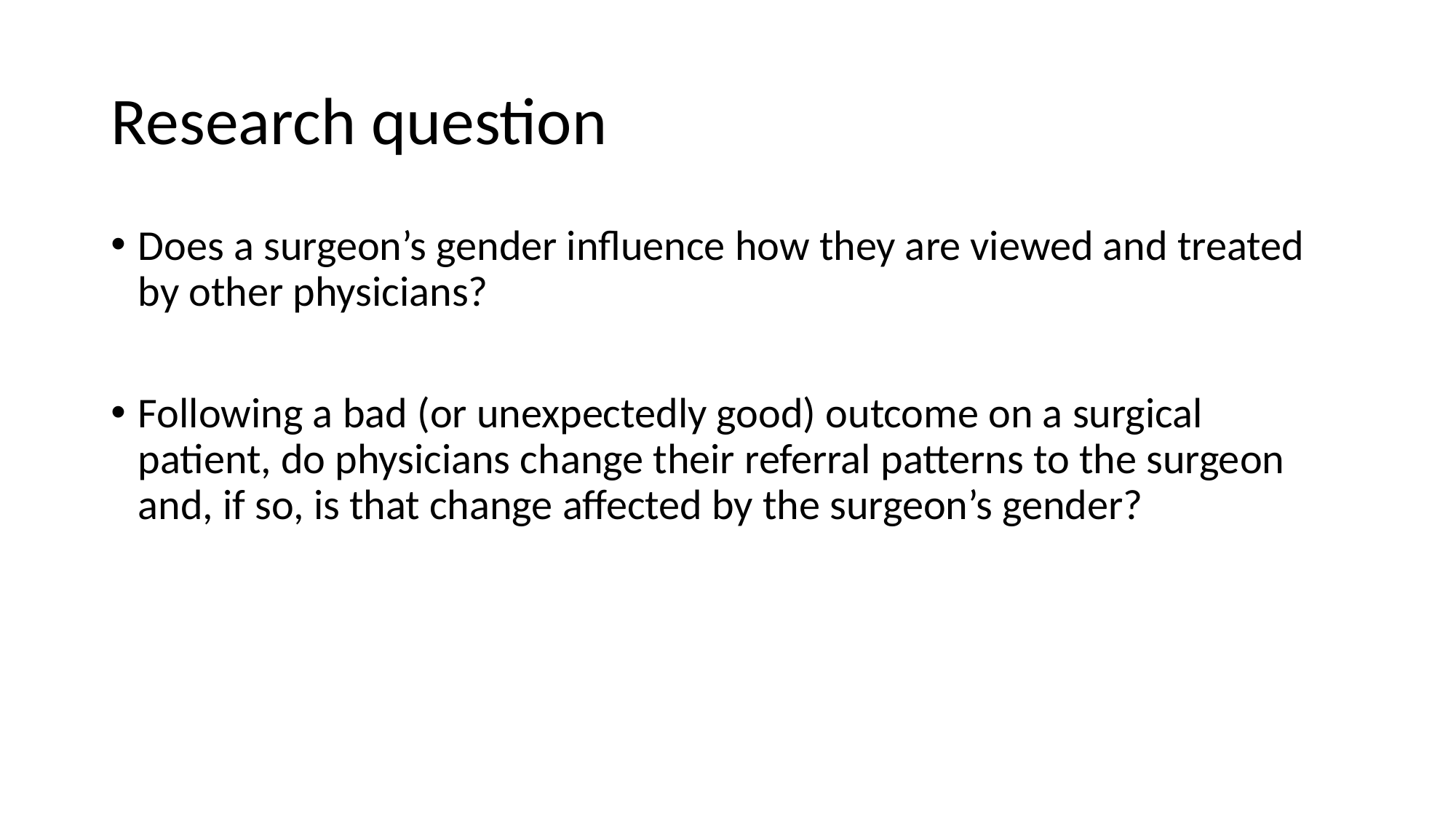

# Research question
Does a surgeon’s gender influence how they are viewed and treated by other physicians?

Following a bad (or unexpectedly good) outcome on a surgical patient, do physicians change their referral patterns to the surgeon and, if so, is that change affected by the surgeon’s gender?